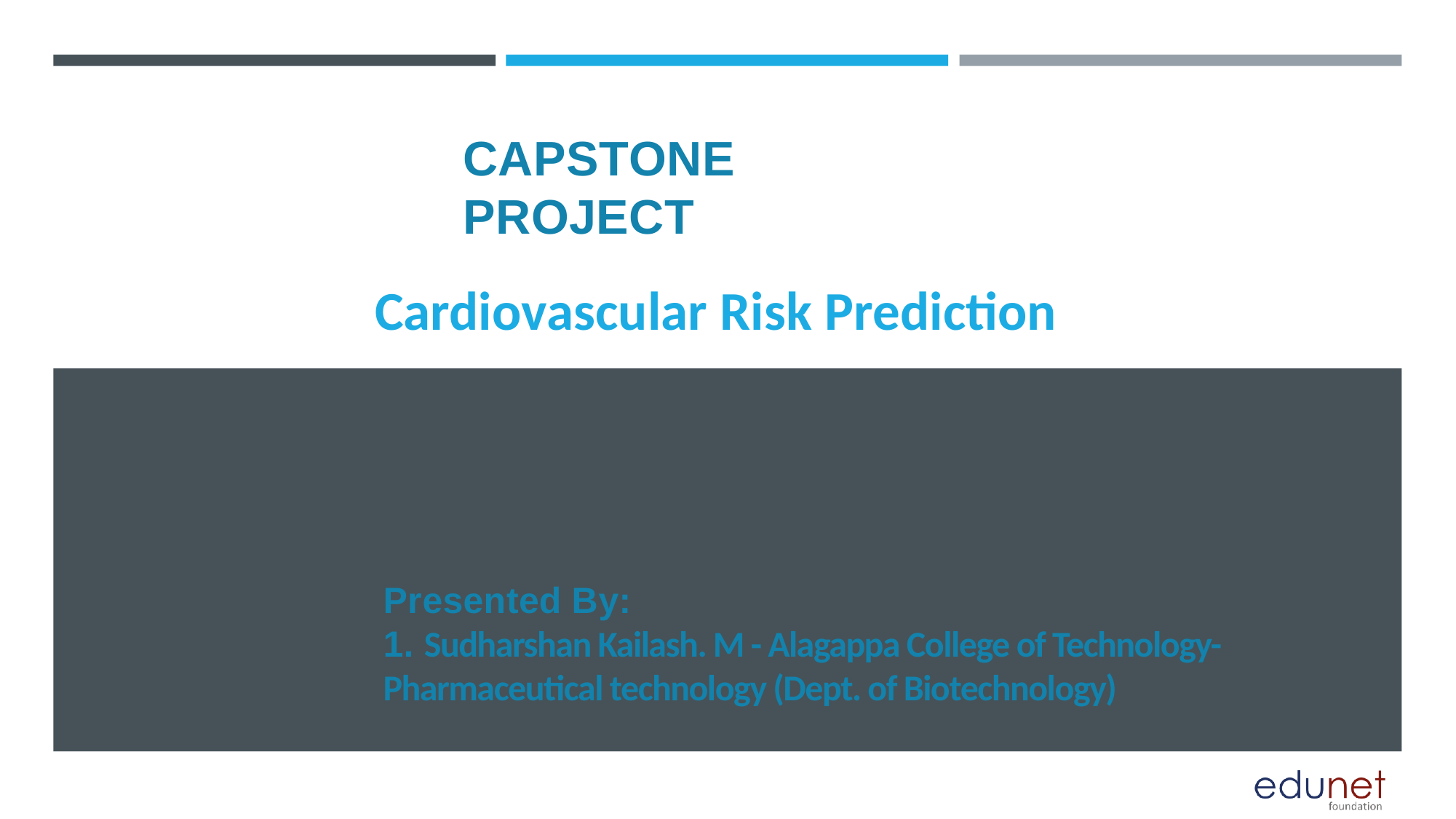

# CAPSTONE PROJECT
Cardiovascular Risk Prediction

Presented By:
1. Sudharshan Kailash. M - Alagappa College of Technology- Pharmaceutical technology (Dept. of Biotechnology)